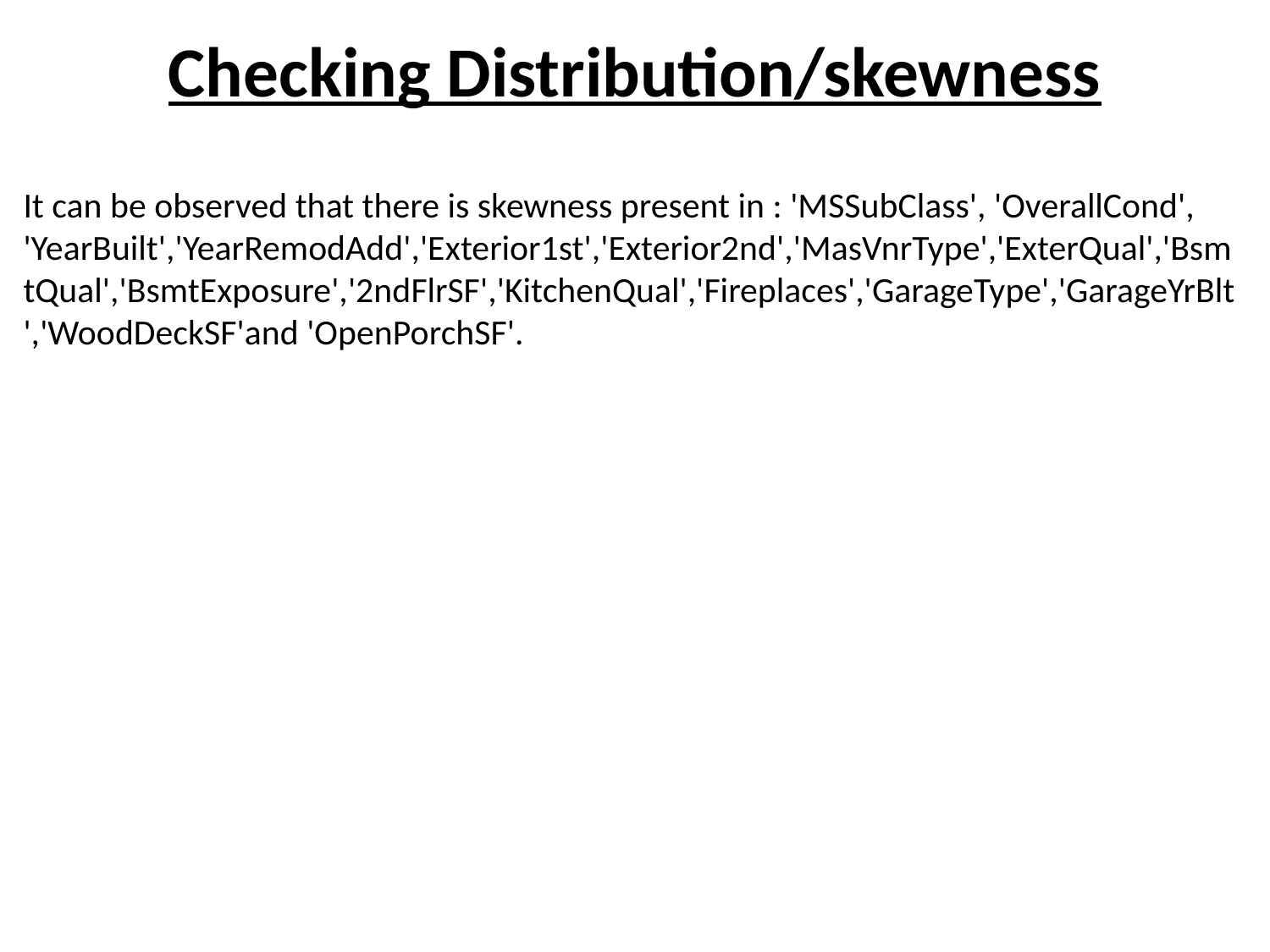

# Checking Distribution/skewness

It can be observed that there is skewness present in : 'MSSubClass', 'OverallCond', 'YearBuilt','YearRemodAdd','Exterior1st','Exterior2nd','MasVnrType','ExterQual','BsmtQual','BsmtExposure','2ndFlrSF','KitchenQual','Fireplaces','GarageType','GarageYrBlt','WoodDeckSF'and 'OpenPorchSF'.